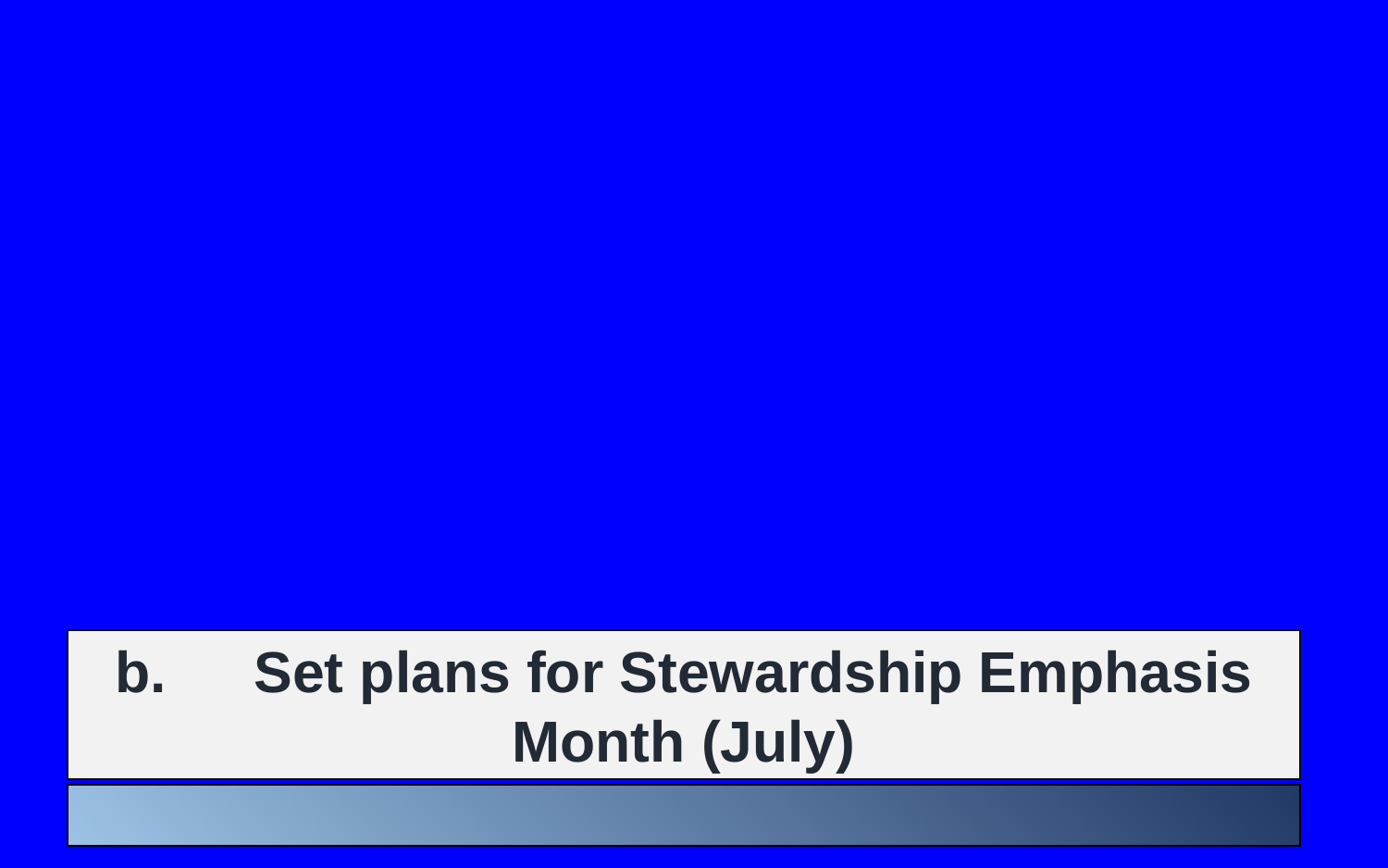

b.	Set plans for Stewardship Emphasis Month (July)
ALL THINGS THAT PERTAIN TO LIFE AND GODLINESS